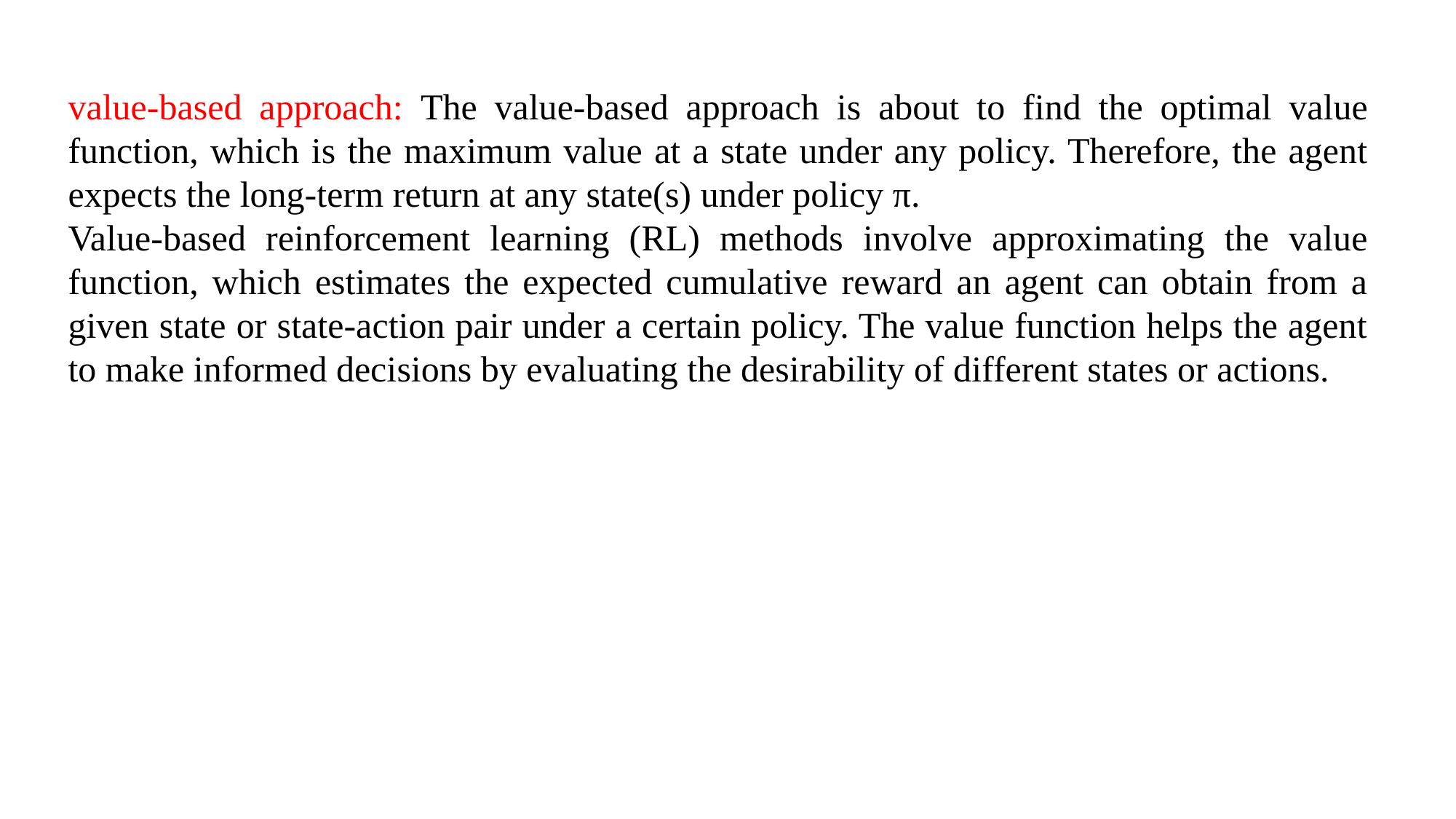

value-based approach: The value-based approach is about to find the optimal value function, which is the maximum value at a state under any policy. Therefore, the agent expects the long-term return at any state(s) under policy π.
Value-based reinforcement learning (RL) methods involve approximating the value function, which estimates the expected cumulative reward an agent can obtain from a given state or state-action pair under a certain policy. The value function helps the agent to make informed decisions by evaluating the desirability of different states or actions.